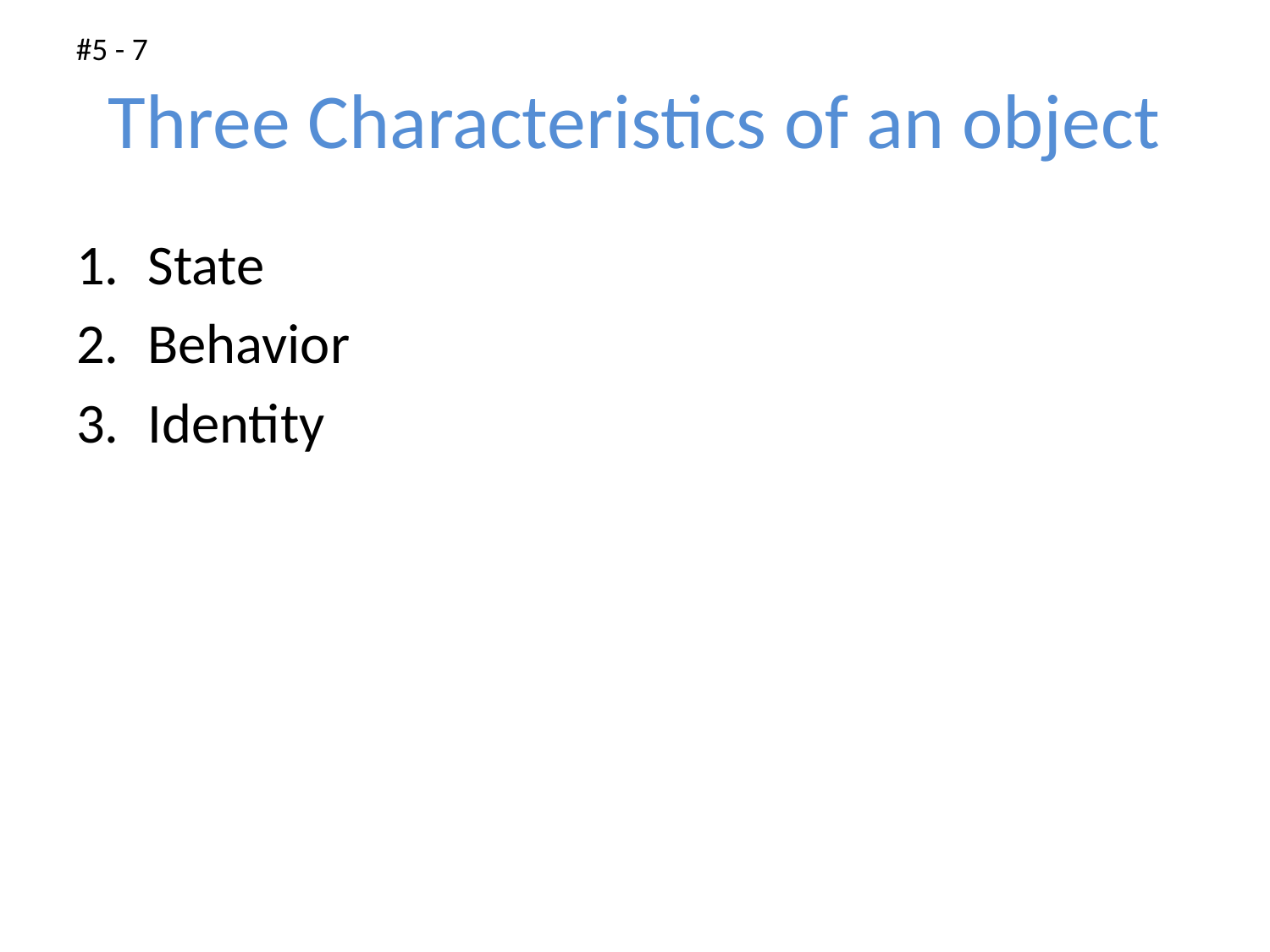

#5 - 7
# Three Characteristics of an object
State
Behavior
Identity